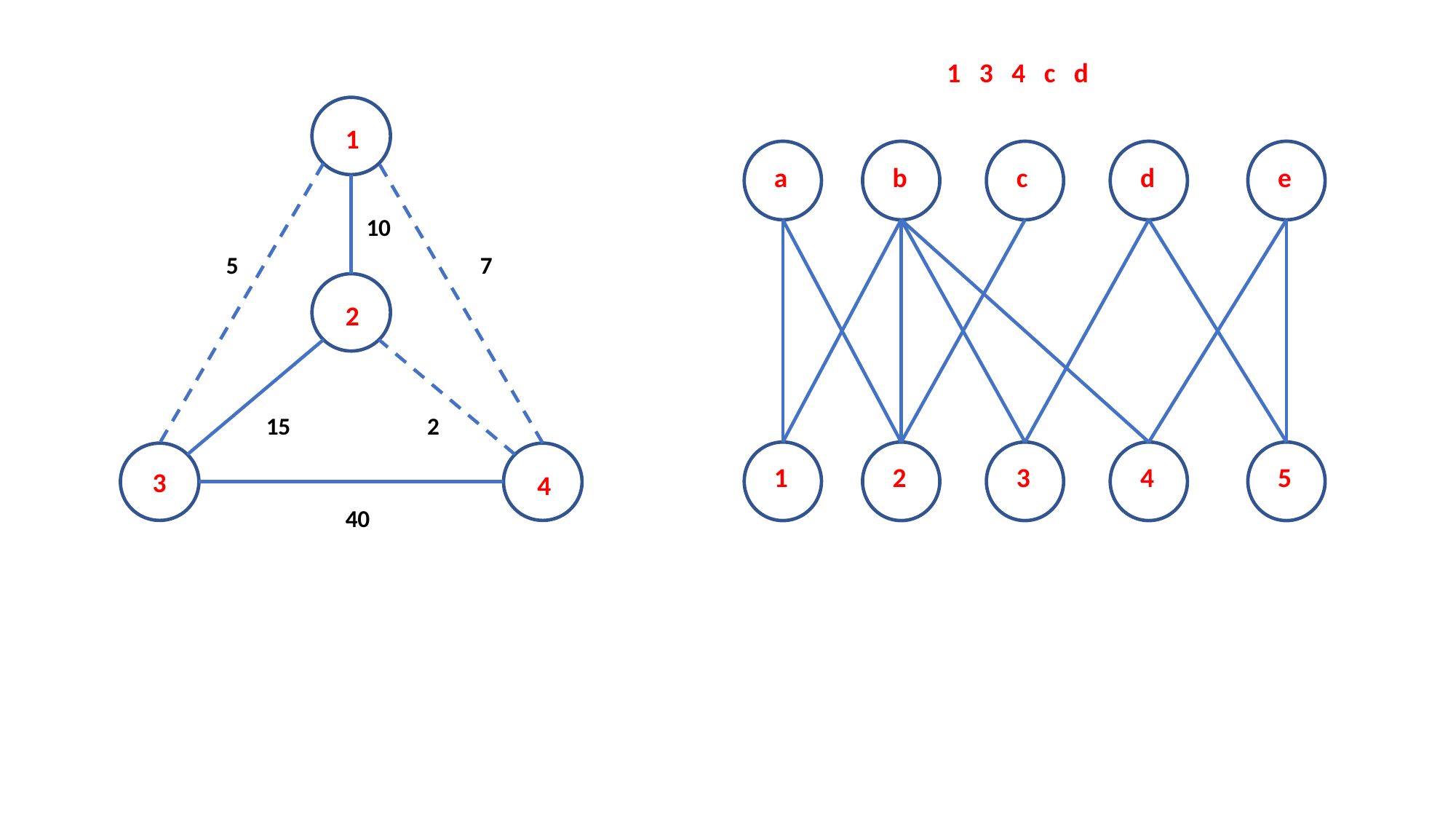

1
a

2
b

1   3   4   c   d
3
c

4
d

5
e

1
10
5
7

2
15
2

3
4
40